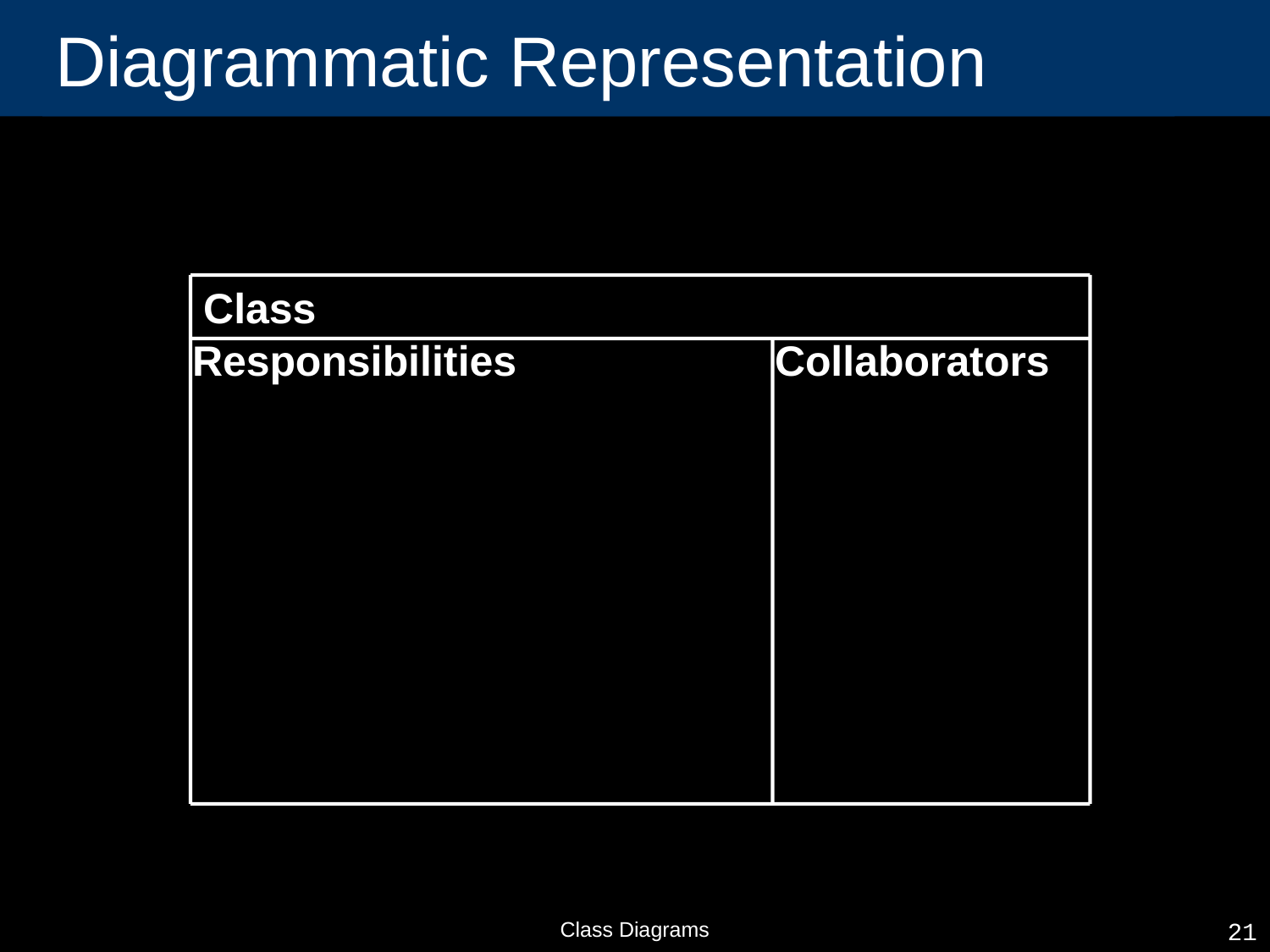

# Diagrammatic Representation
Class

Responsibilities
Collaborators

Class Diagrams
21